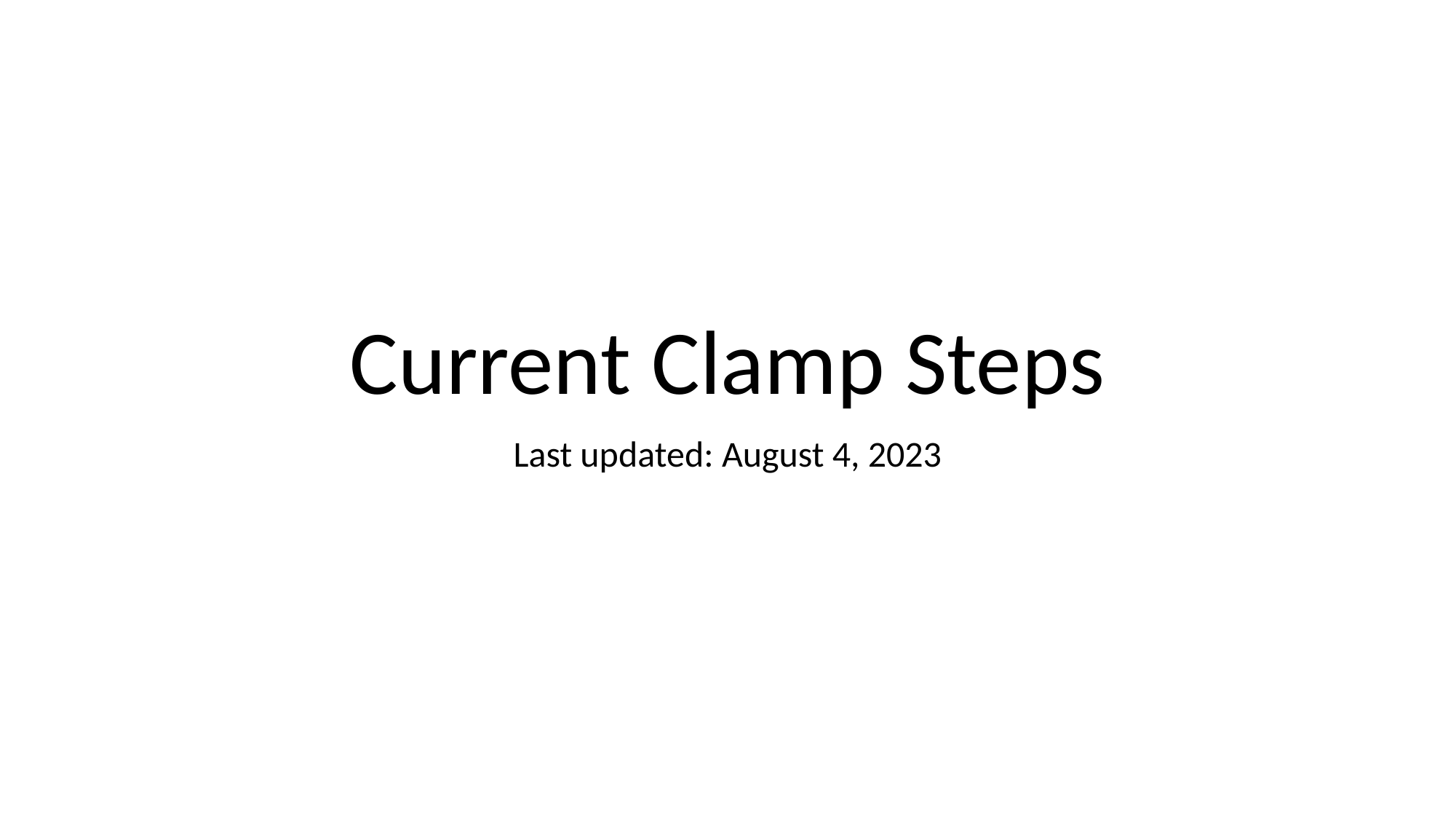

# Current Clamp Steps
Last updated: August 4, 2023